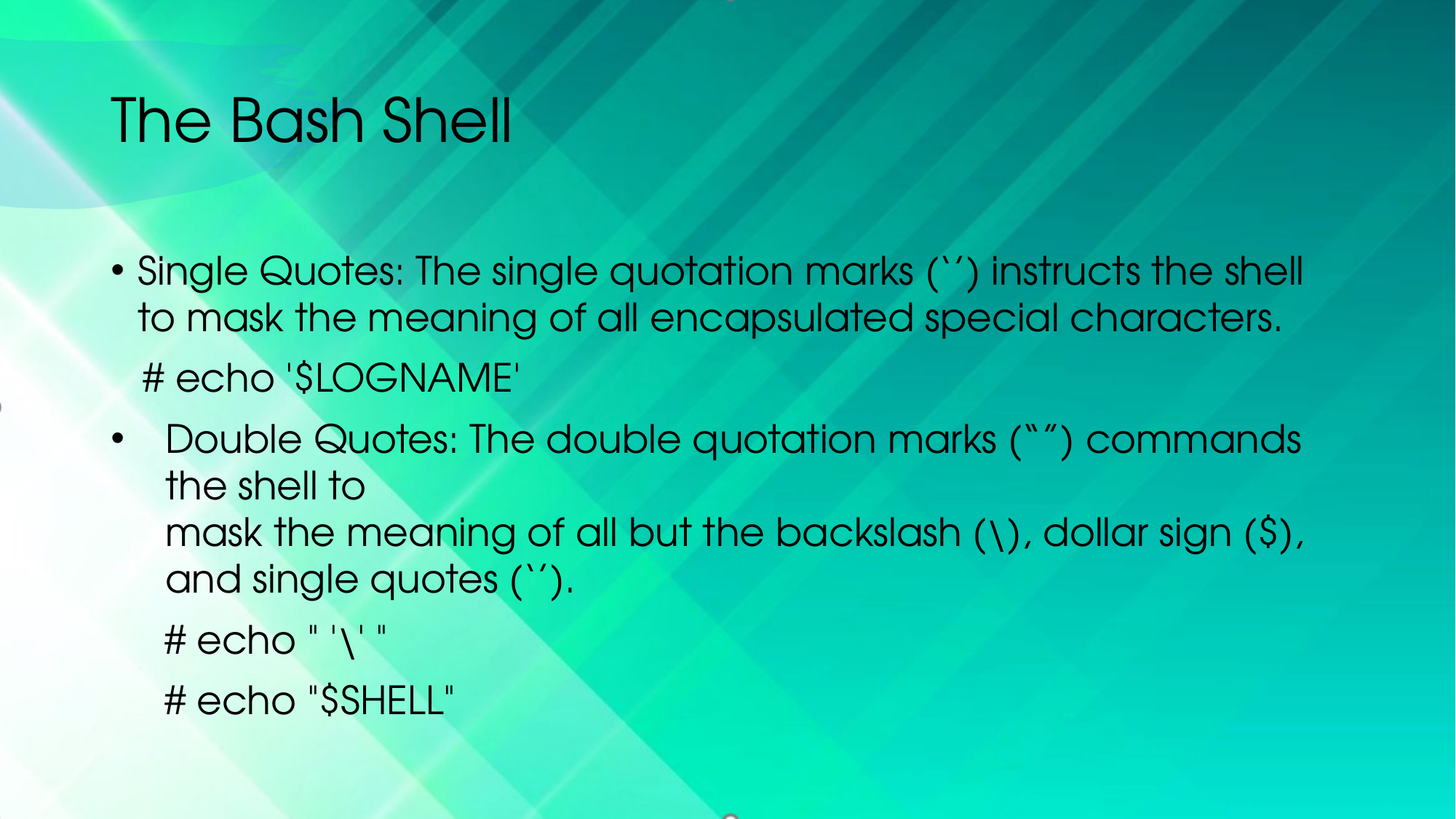

# The Bash Shell
Single Quotes: The single quotation marks (‘’) instructs the shell to mask the meaning of all encapsulated special characters.
   # echo '$LOGNAME'
Double Quotes: The double quotation marks (“”) commands the shell to
mask the meaning of all but the backslash (\), dollar sign ($), and single quotes (‘’).
     # echo " '\' "
     # echo "$SHELL"